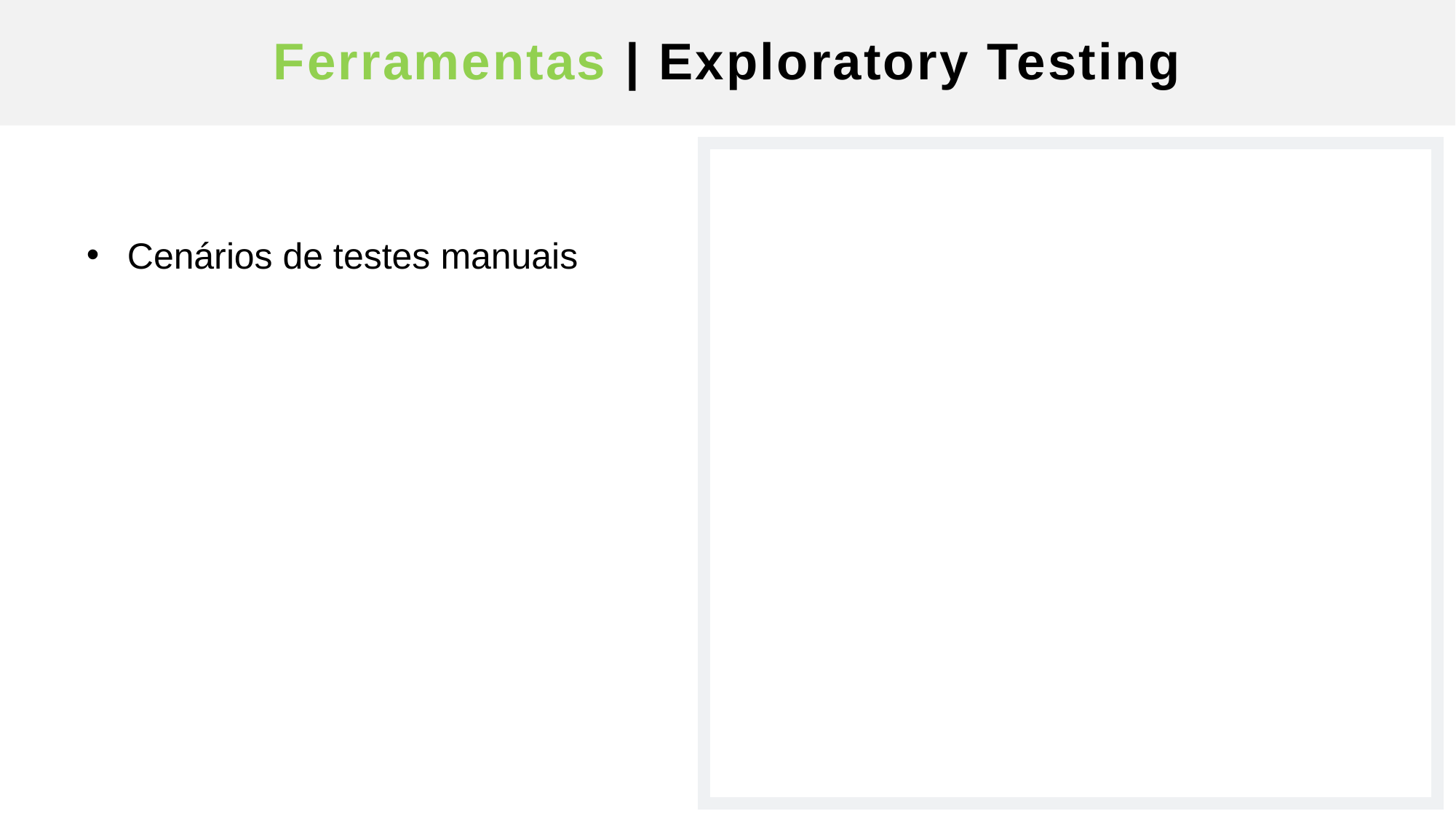

# Ferramentas | Exploratory Testing

Cenários de testes manuais